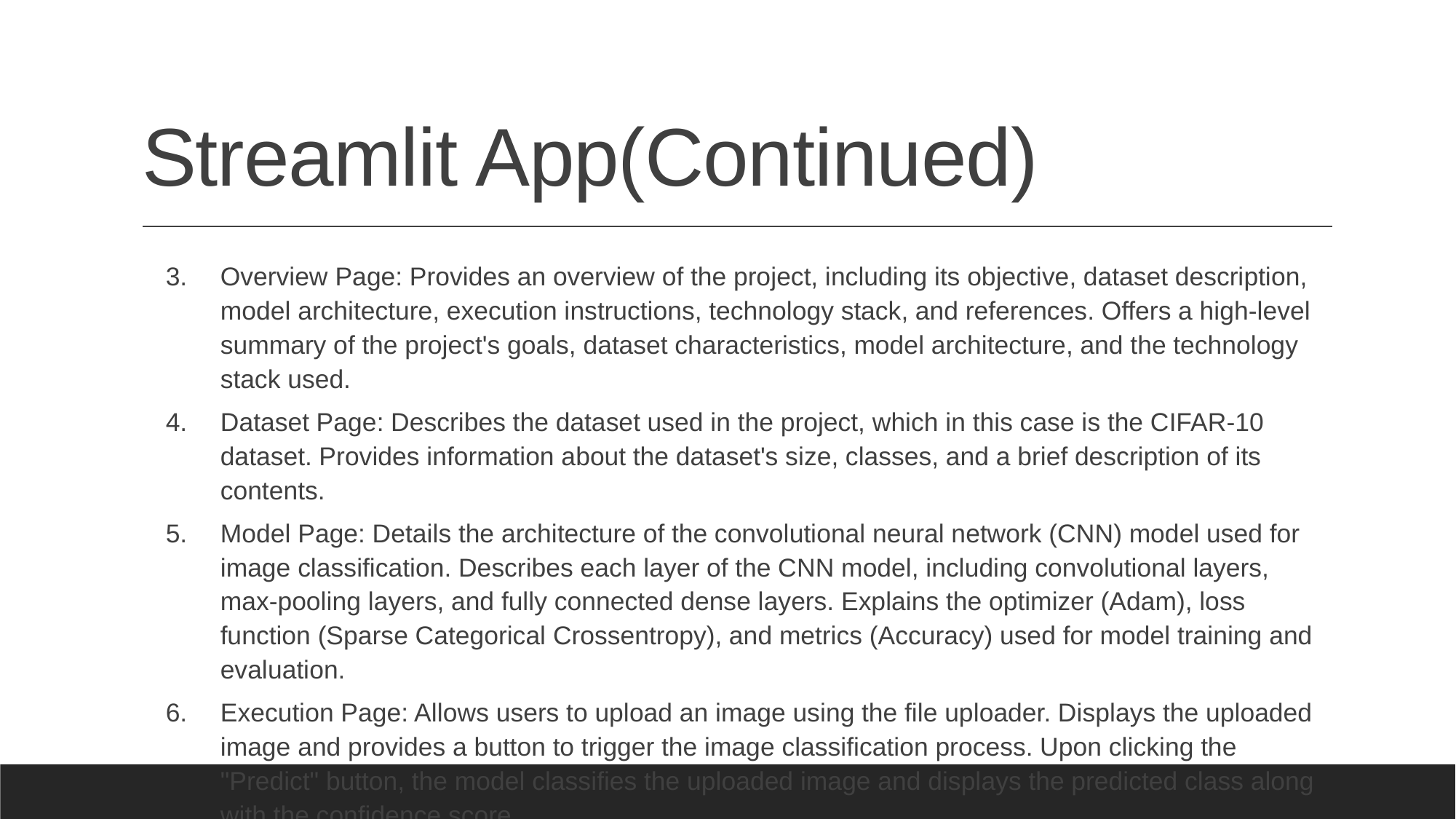

# Streamlit App(Continued)
Overview Page: Provides an overview of the project, including its objective, dataset description, model architecture, execution instructions, technology stack, and references. Offers a high-level summary of the project's goals, dataset characteristics, model architecture, and the technology stack used.
Dataset Page: Describes the dataset used in the project, which in this case is the CIFAR-10 dataset. Provides information about the dataset's size, classes, and a brief description of its contents.
Model Page: Details the architecture of the convolutional neural network (CNN) model used for image classification. Describes each layer of the CNN model, including convolutional layers, max-pooling layers, and fully connected dense layers. Explains the optimizer (Adam), loss function (Sparse Categorical Crossentropy), and metrics (Accuracy) used for model training and evaluation.
Execution Page: Allows users to upload an image using the file uploader. Displays the uploaded image and provides a button to trigger the image classification process. Upon clicking the "Predict" button, the model classifies the uploaded image and displays the predicted class along with the confidence score.